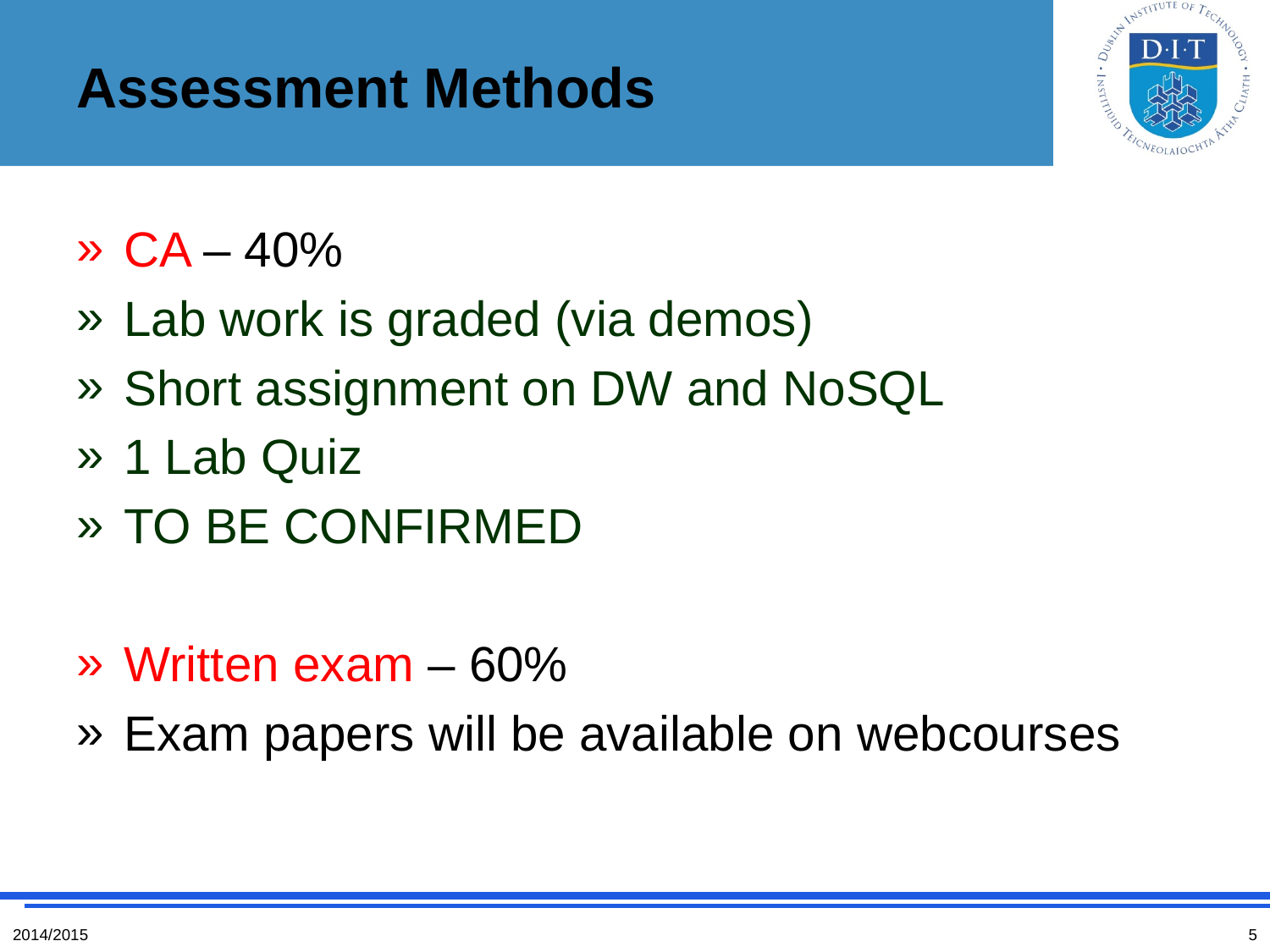

# Assessment Methods
CA – 40%
Lab work is graded (via demos)
Short assignment on DW and NoSQL
1 Lab Quiz
TO BE CONFIRMED

Written exam – 60%
Exam papers will be available on webcourses

2014/2015
5